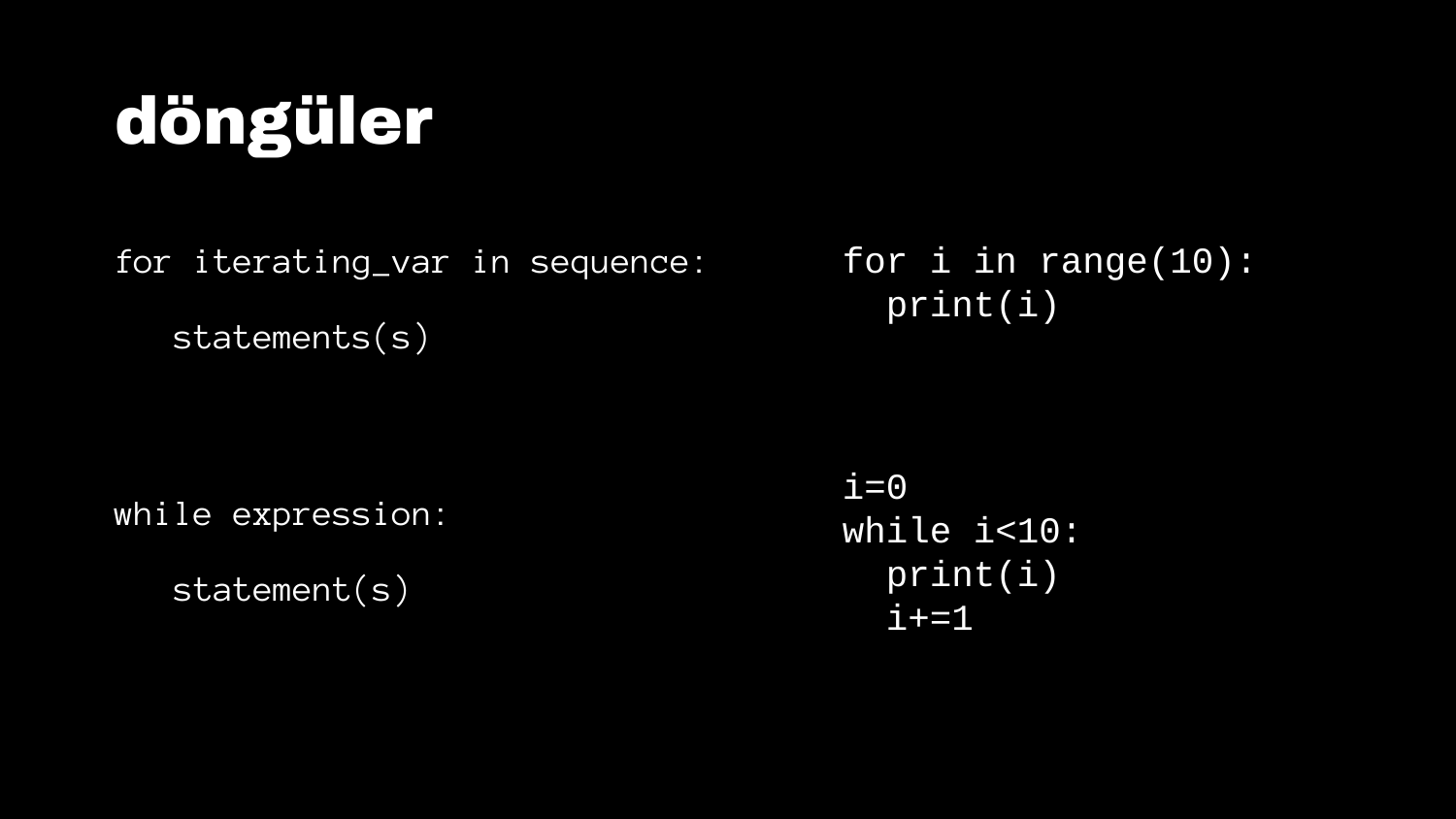

# döngüler
for iterating_var in sequence:
   statements(s)
for i in range(10):
  print(i)
i=0
while i<10:
  print(i)
  i+=1
while expression:
   statement(s)